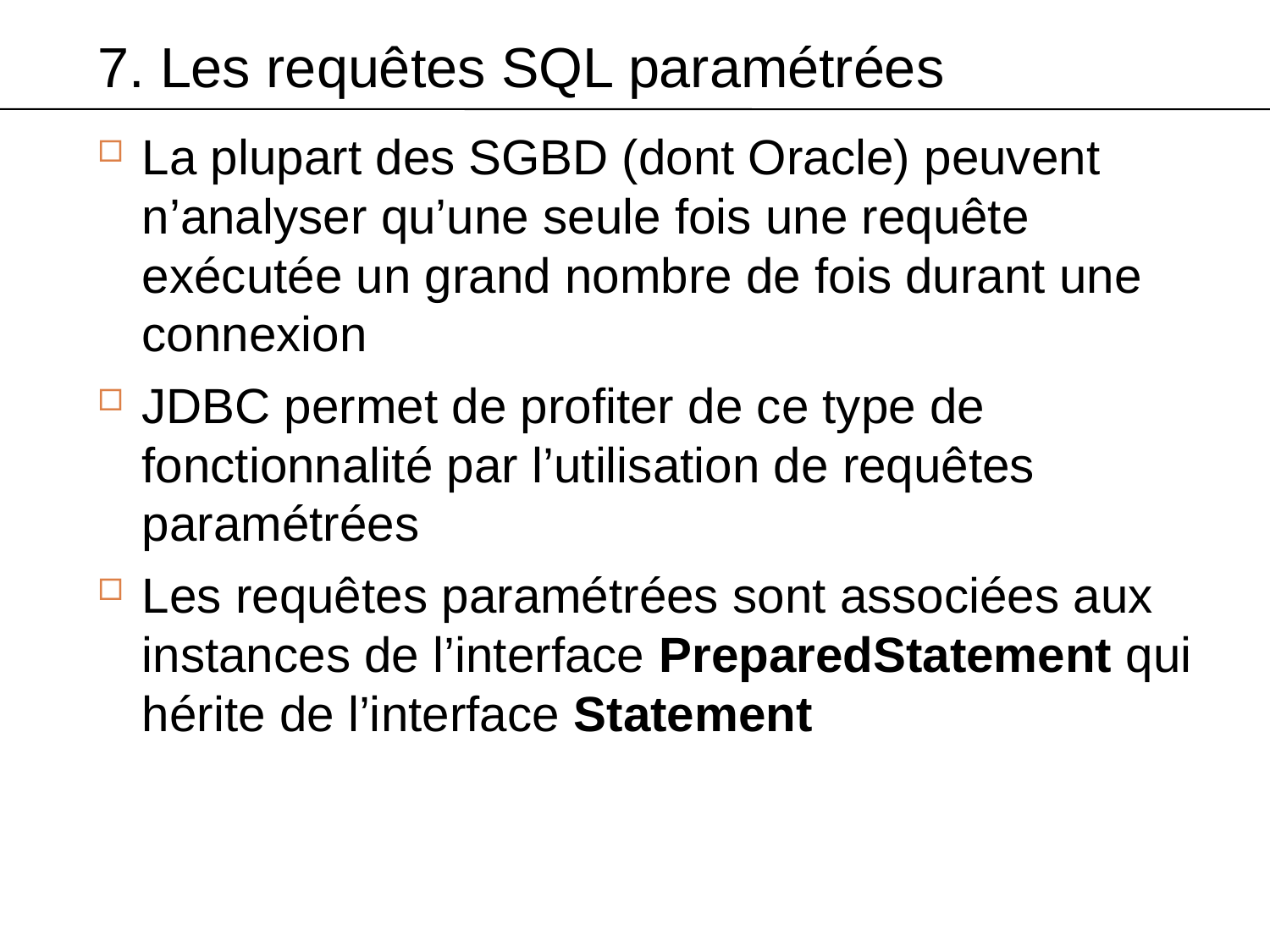

# 7. Les requêtes SQL paramétrées
La plupart des SGBD (dont Oracle) peuvent n’analyser qu’une seule fois une requête exécutée un grand nombre de fois durant une connexion
JDBC permet de profiter de ce type de fonctionnalité par l’utilisation de requêtes paramétrées
Les requêtes paramétrées sont associées aux instances de l’interface PreparedStatement qui hérite de l’interface Statement